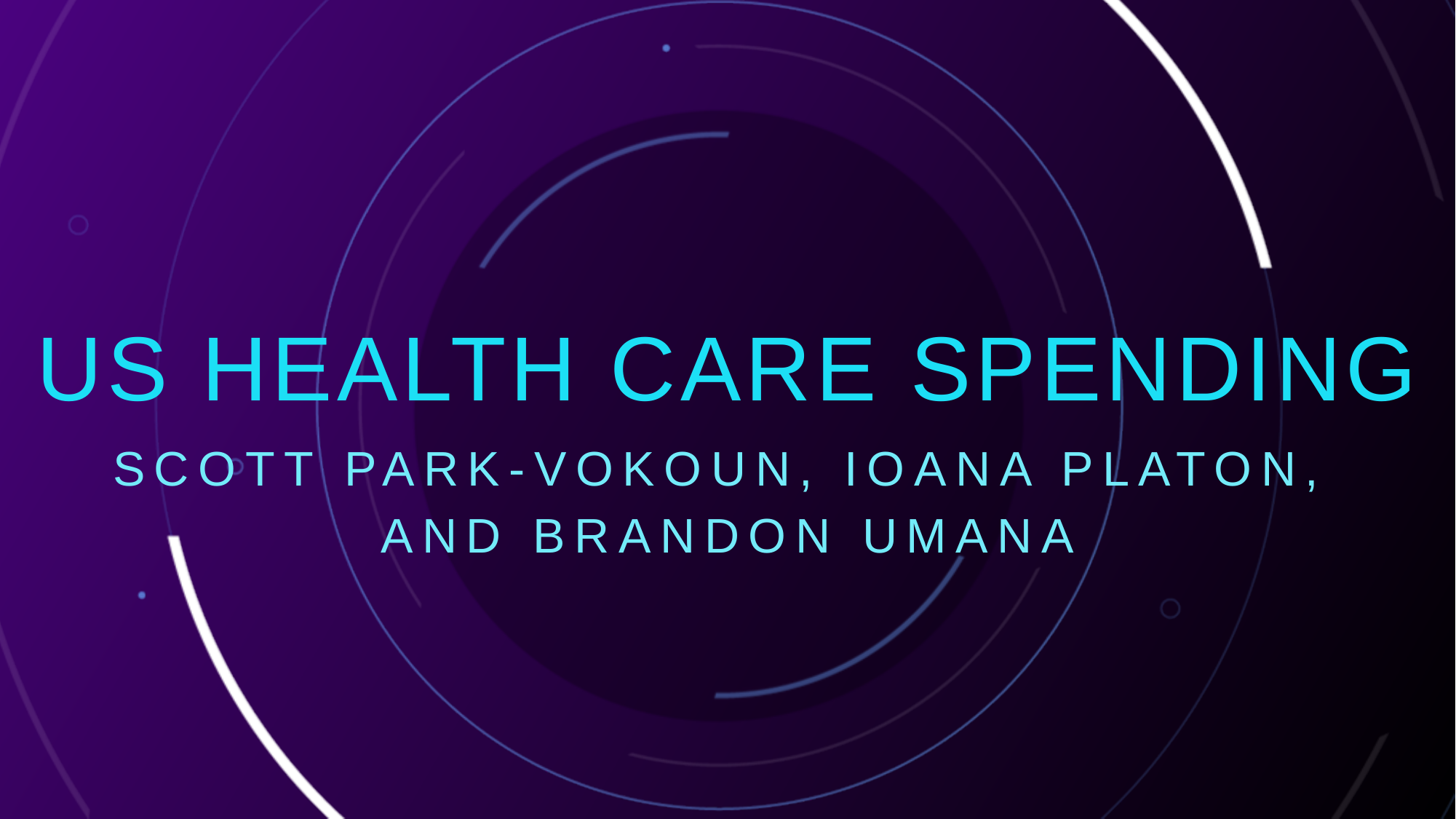

# US Health Care Spending
Scott Park-Vokoun, Ioana platon,
and Brandon Umana